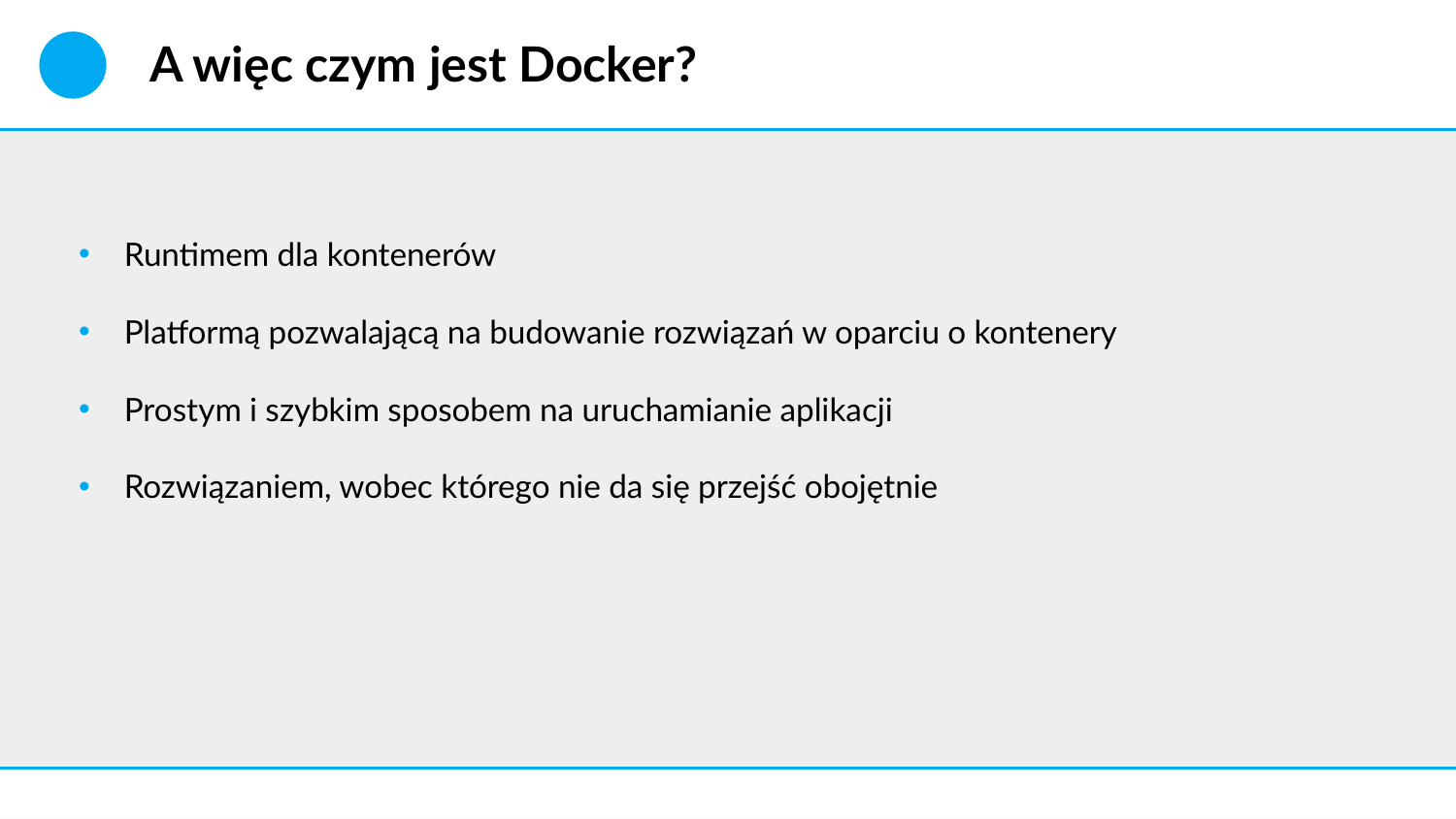

A więc czym jest Docker?
Runtimem dla kontenerów
Platformą pozwalającą na budowanie rozwiązań w oparciu o kontenery
Prostym i szybkim sposobem na uruchamianie aplikacji
Rozwiązaniem, wobec którego nie da się przejść obojętnie